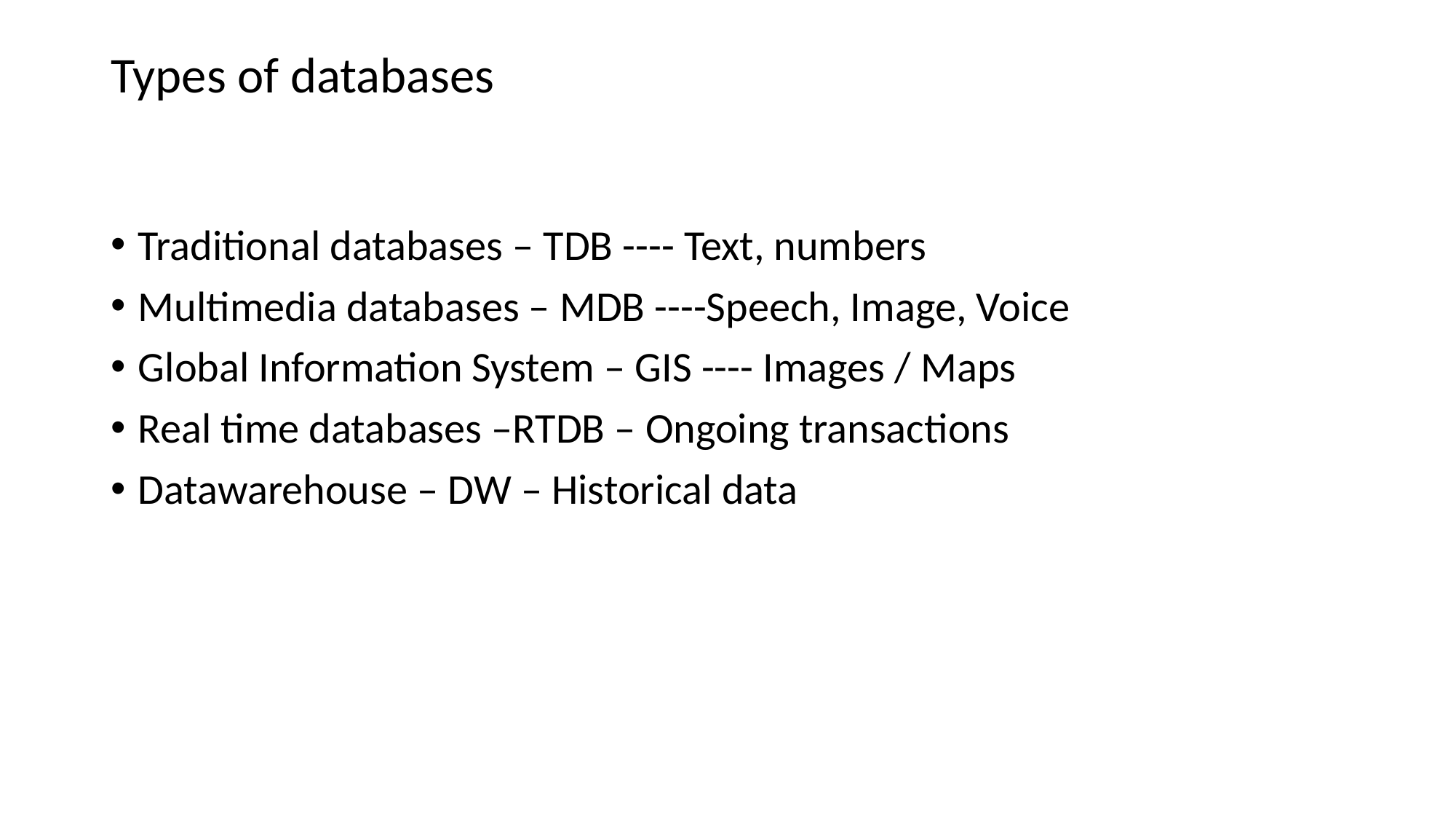

# Types of databases
Traditional databases – TDB ---- Text, numbers
Multimedia databases – MDB ----Speech, Image, Voice
Global Information System – GIS ---- Images / Maps
Real time databases –RTDB – Ongoing transactions
Datawarehouse – DW – Historical data